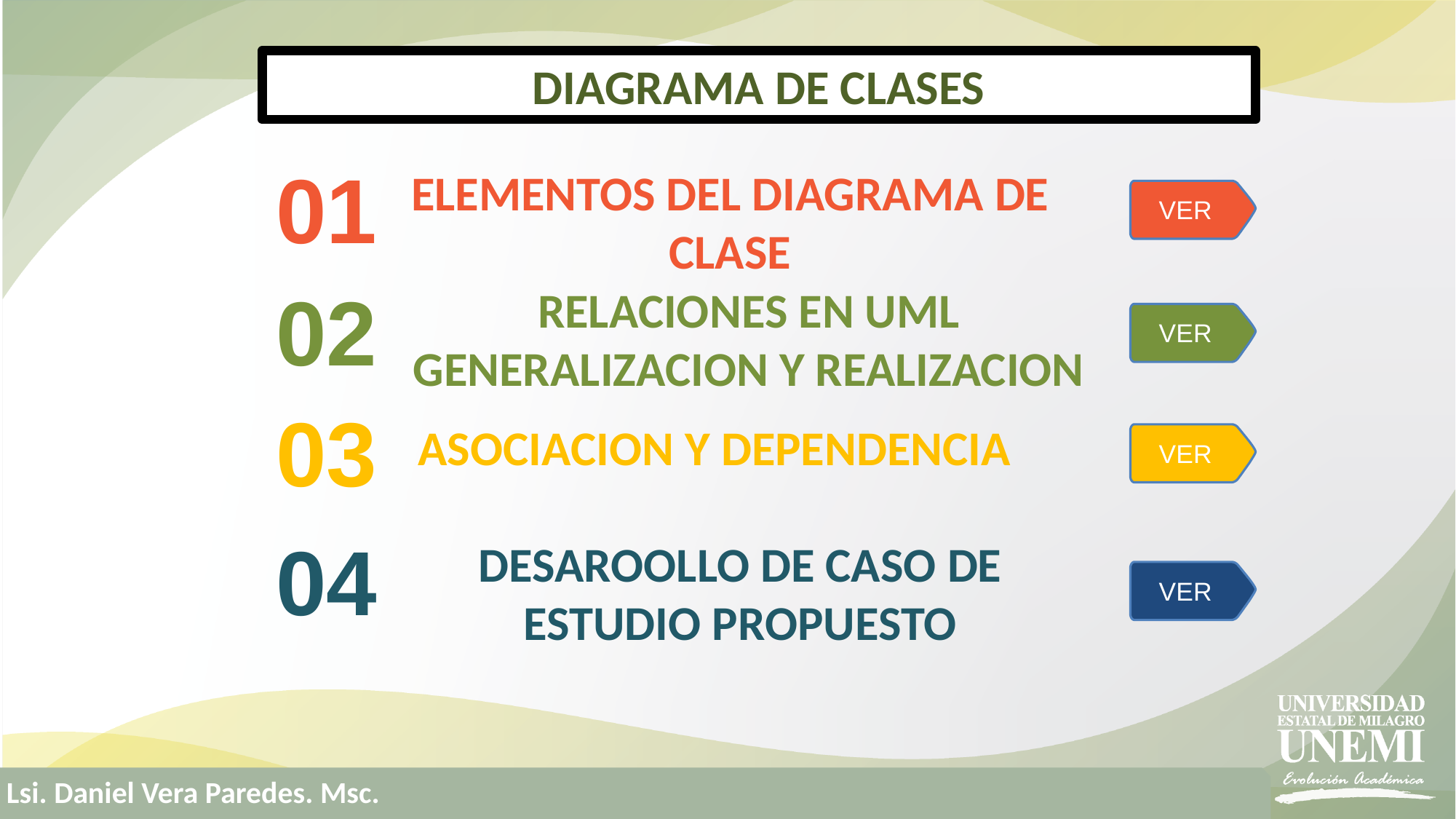

DIAGRAMA DE CLASES
01
ELEMENTOS DEL DIAGRAMA DE CLASE
VER
02
RELACIONES EN UML GENERALIZACION Y REALIZACION
VER
03
ASOCIACION Y DEPENDENCIA
VER
04
DESAROOLLO DE CASO DE ESTUDIO PROPUESTO
VER
Lsi. Daniel Vera Paredes. Msc.